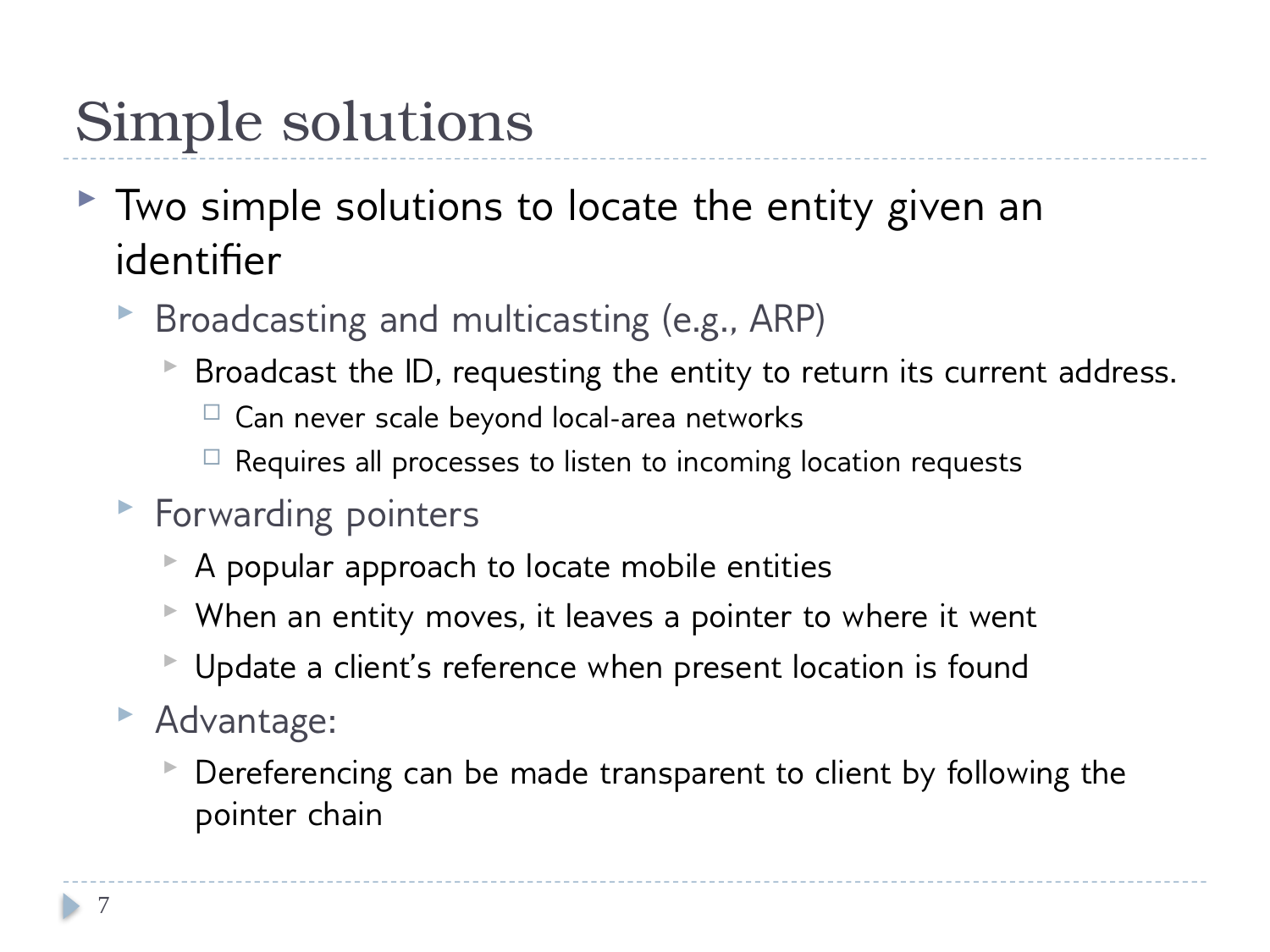

# Simple solutions
Two simple solutions to locate the entity given an identifier
Broadcasting and multicasting (e.g., ARP)
Broadcast the ID, requesting the entity to return its current address.
Can never scale beyond local-area networks
Requires all processes to listen to incoming location requests
Forwarding pointers
A popular approach to locate mobile entities
When an entity moves, it leaves a pointer to where it went
Update a client’s reference when present location is found
Advantage:
Dereferencing can be made transparent to client by following the pointer chain

7